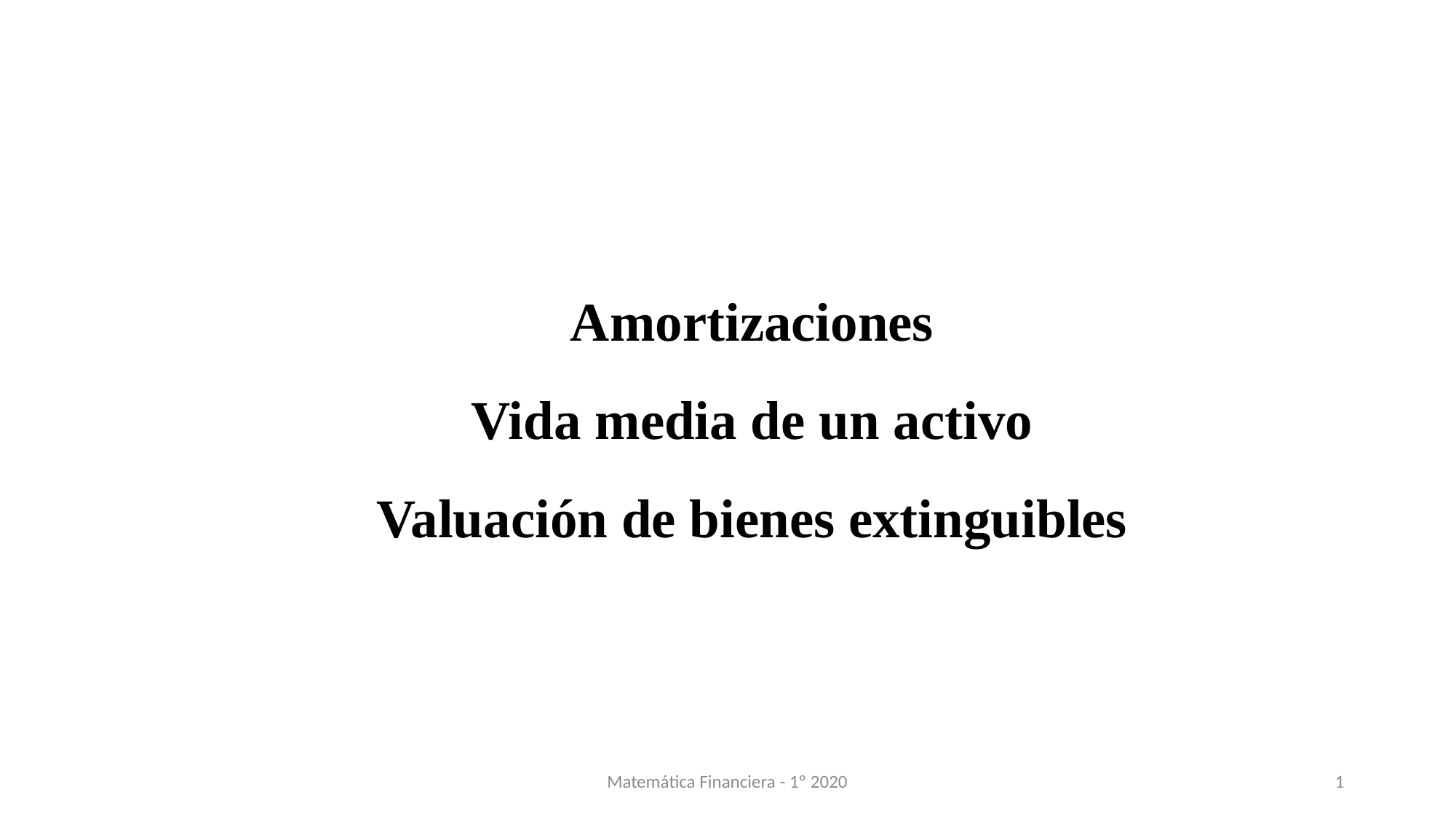

Amortizaciones
Vida media de un activo
Valuación de bienes extinguibles
Matemática Financiera - 1º 2020
1